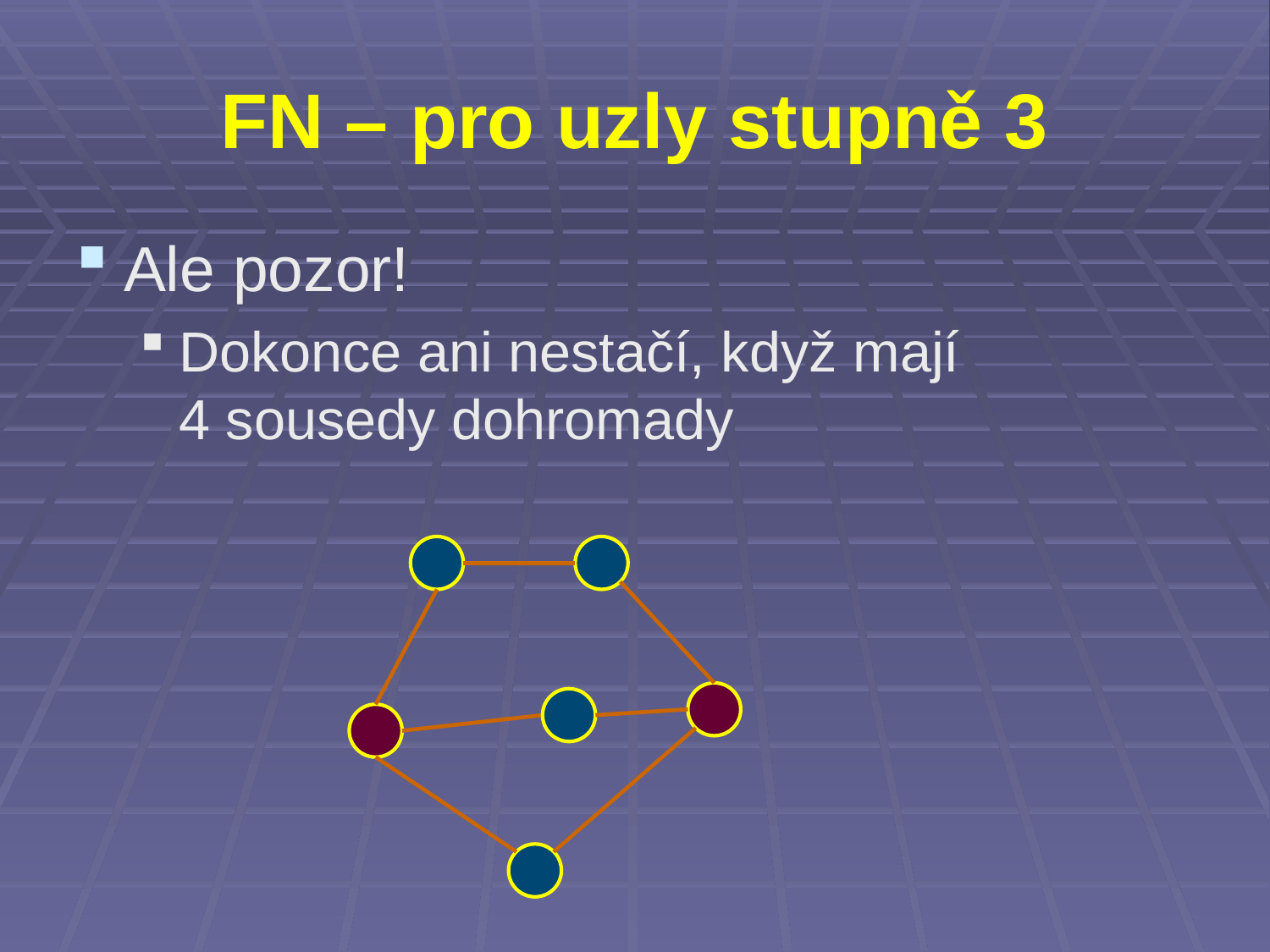

# FN – pro uzly stupně 3
Ale pozor!
Dokonce ani nestačí, když mají
4 sousedy dohromady